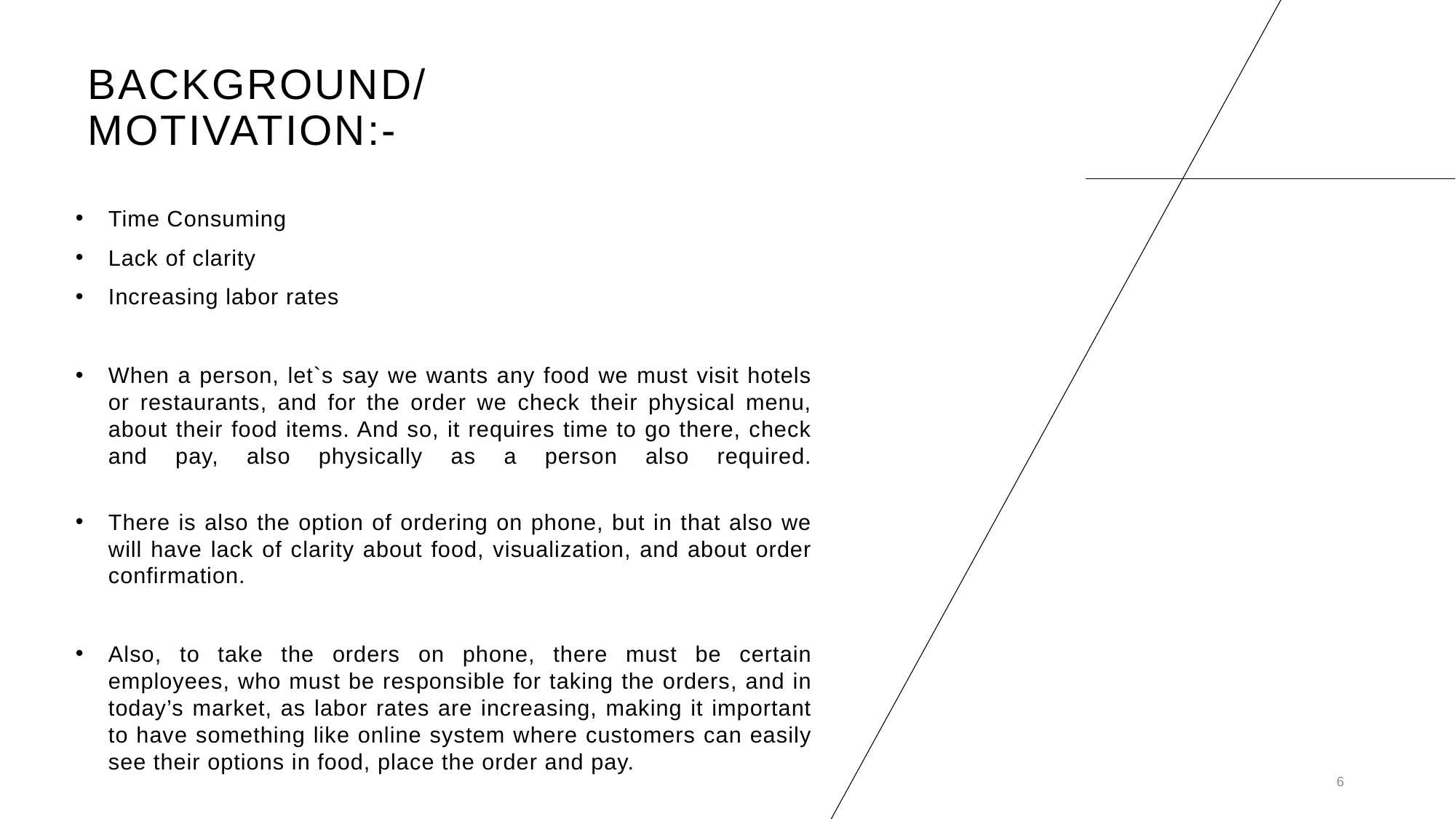

# Background/Motivation:-
Time Consuming
Lack of clarity
Increasing labor rates

When a person, let`s say we wants any food we must visit hotels or restaurants, and for the order we check their physical menu, about their food items. And so, it requires time to go there, check and pay, also physically as a person also required.
There is also the option of ordering on phone, but in that also we will have lack of clarity about food, visualization, and about order confirmation.

Also, to take the orders on phone, there must be certain employees, who must be responsible for taking the orders, and in today’s market, as labor rates are increasing, making it important to have something like online system where customers can easily see their options in food, place the order and pay.

6